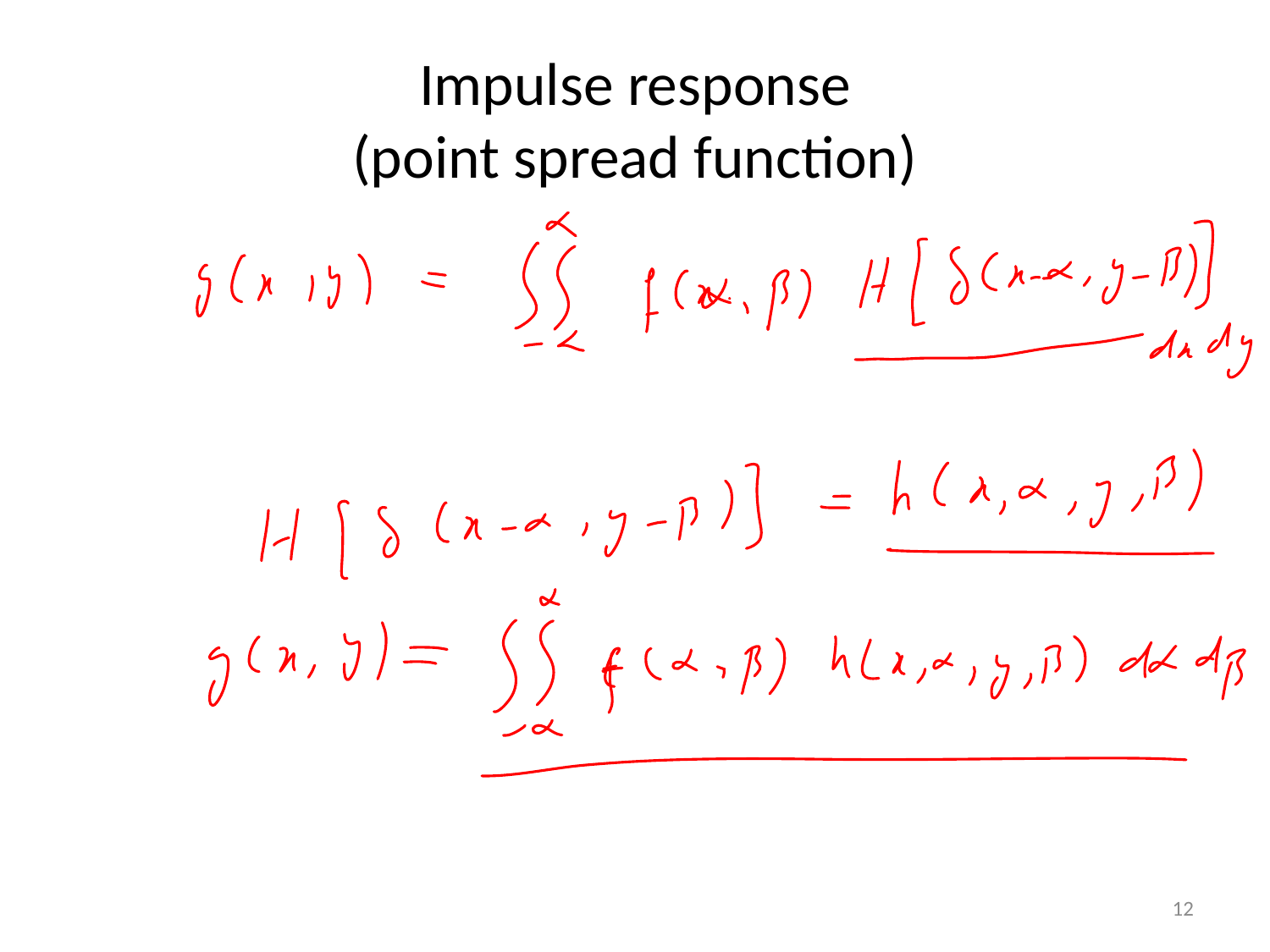

# Impulse response (point spread function)

12